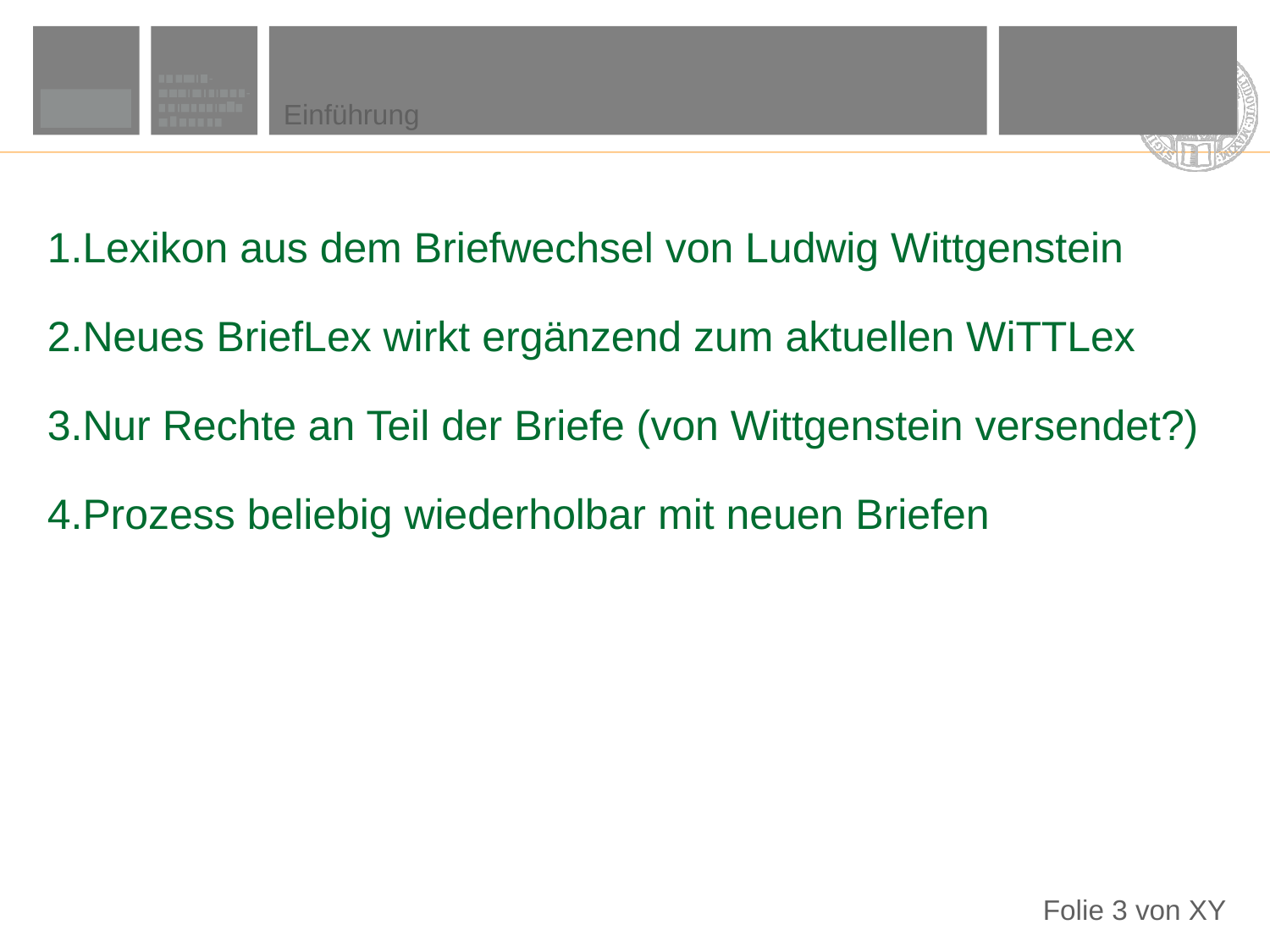

Einführung

Lexikon aus dem Briefwechsel von Ludwig Wittgenstein

Neues BriefLex wirkt ergänzend zum aktuellen WiTTLex

Nur Rechte an Teil der Briefe (von Wittgenstein versendet?)

Prozess beliebig wiederholbar mit neuen Briefen